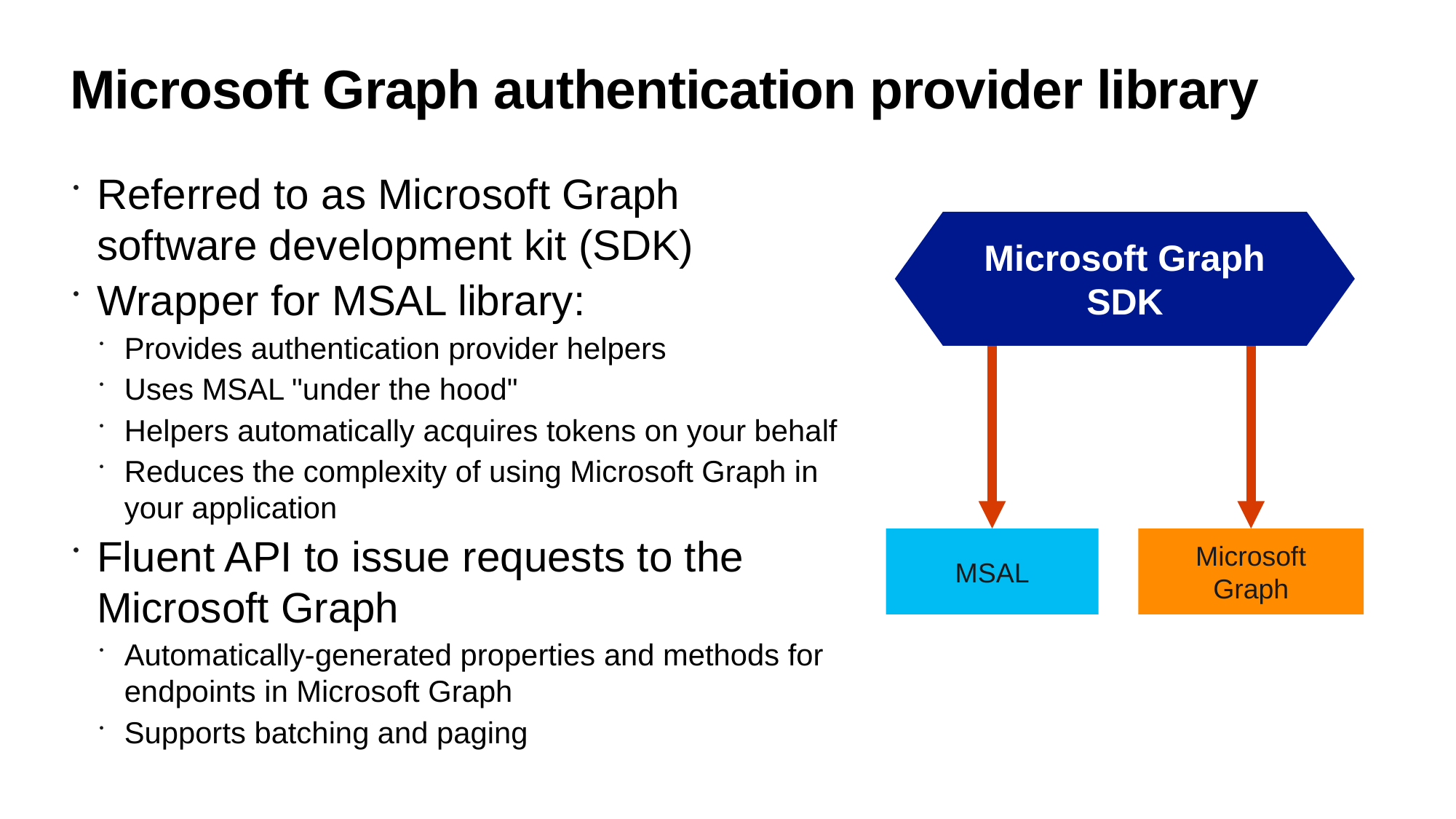

# Microsoft Graph authentication provider library
Referred to as Microsoft Graph software development kit (SDK)
Wrapper for MSAL library:
Provides authentication provider helpers
Uses MSAL "under the hood"
Helpers automatically acquires tokens on your behalf
Reduces the complexity of using Microsoft Graph in your application
Fluent API to issue requests to the Microsoft Graph
Automatically-generated properties and methods for endpoints in Microsoft Graph
Supports batching and paging
Microsoft Graph SDK
MSAL
Microsoft Graph